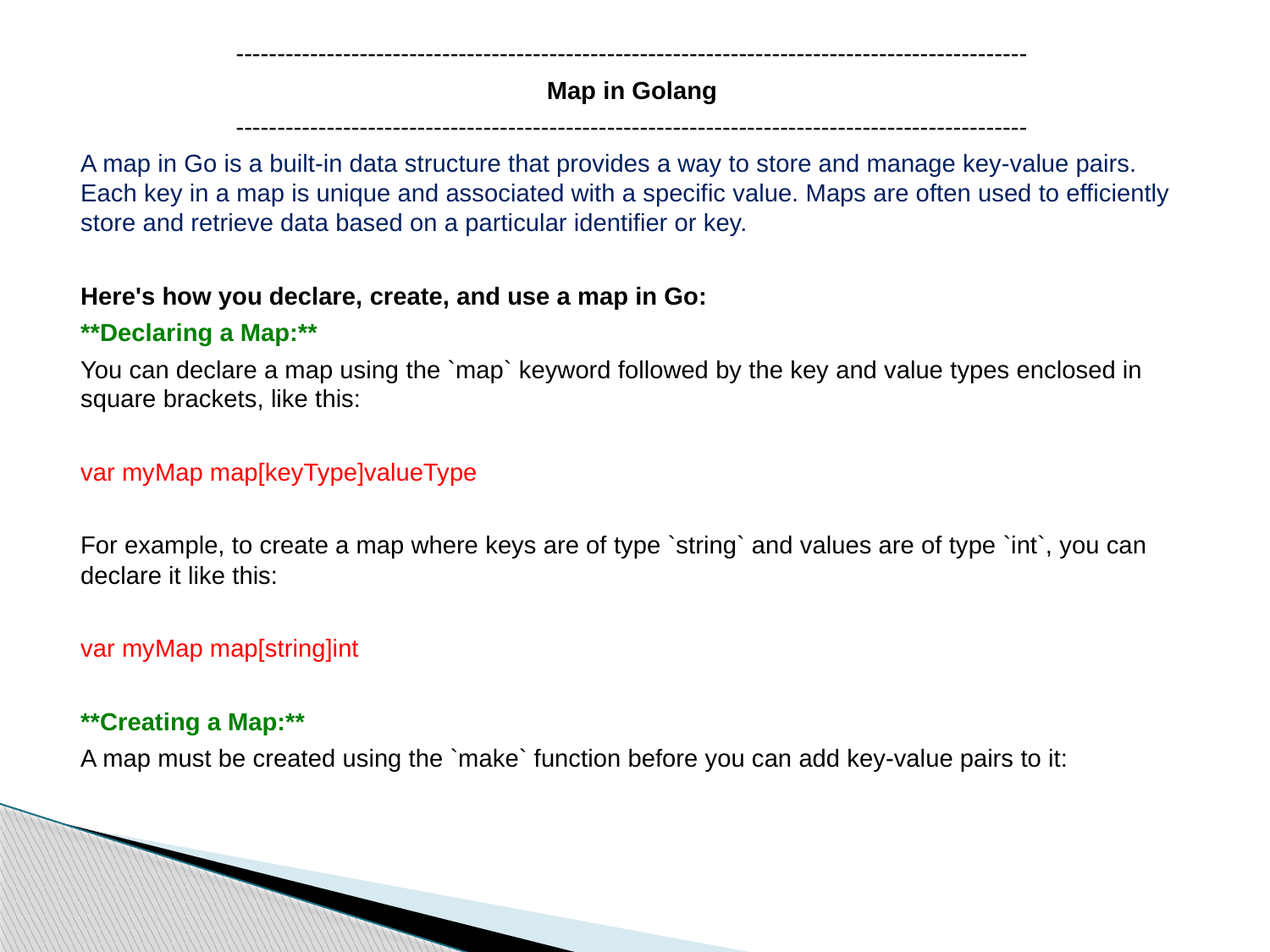

------------------------------------------------------------------------------------------------
Map in Golang
------------------------------------------------------------------------------------------------
A map in Go is a built-in data structure that provides a way to store and manage key-value pairs. Each key in a map is unique and associated with a specific value. Maps are often used to efficiently store and retrieve data based on a particular identifier or key.

Here's how you declare, create, and use a map in Go:
**Declaring a Map:**
You can declare a map using the `map` keyword followed by the key and value types enclosed in square brackets, like this:

var myMap map[keyType]valueType

For example, to create a map where keys are of type `string` and values are of type `int`, you can declare it like this:

var myMap map[string]int

**Creating a Map:**
A map must be created using the `make` function before you can add key-value pairs to it: